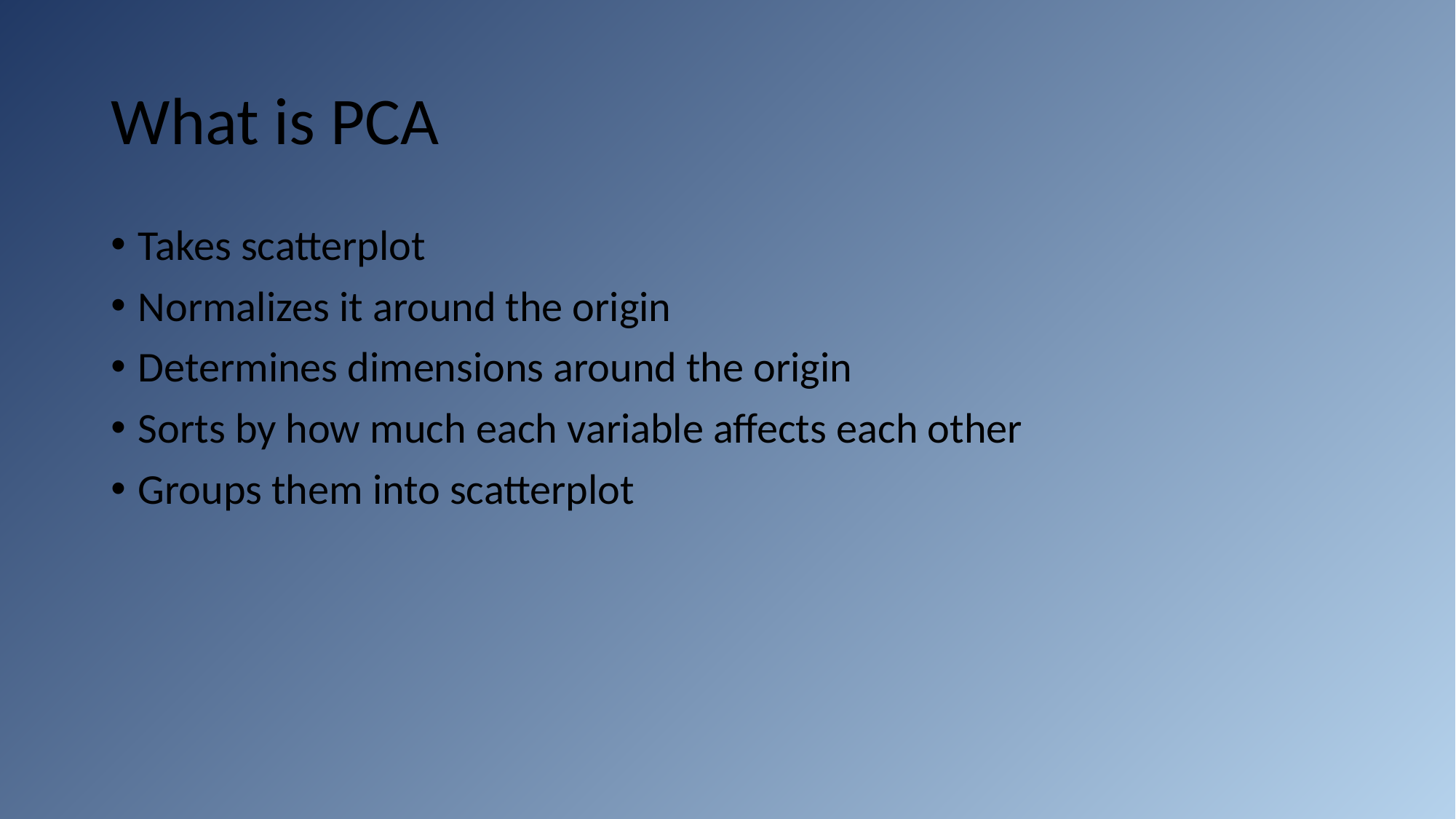

# What is PCA
Takes scatterplot
Normalizes it around the origin
Determines dimensions around the origin
Sorts by how much each variable affects each other
Groups them into scatterplot